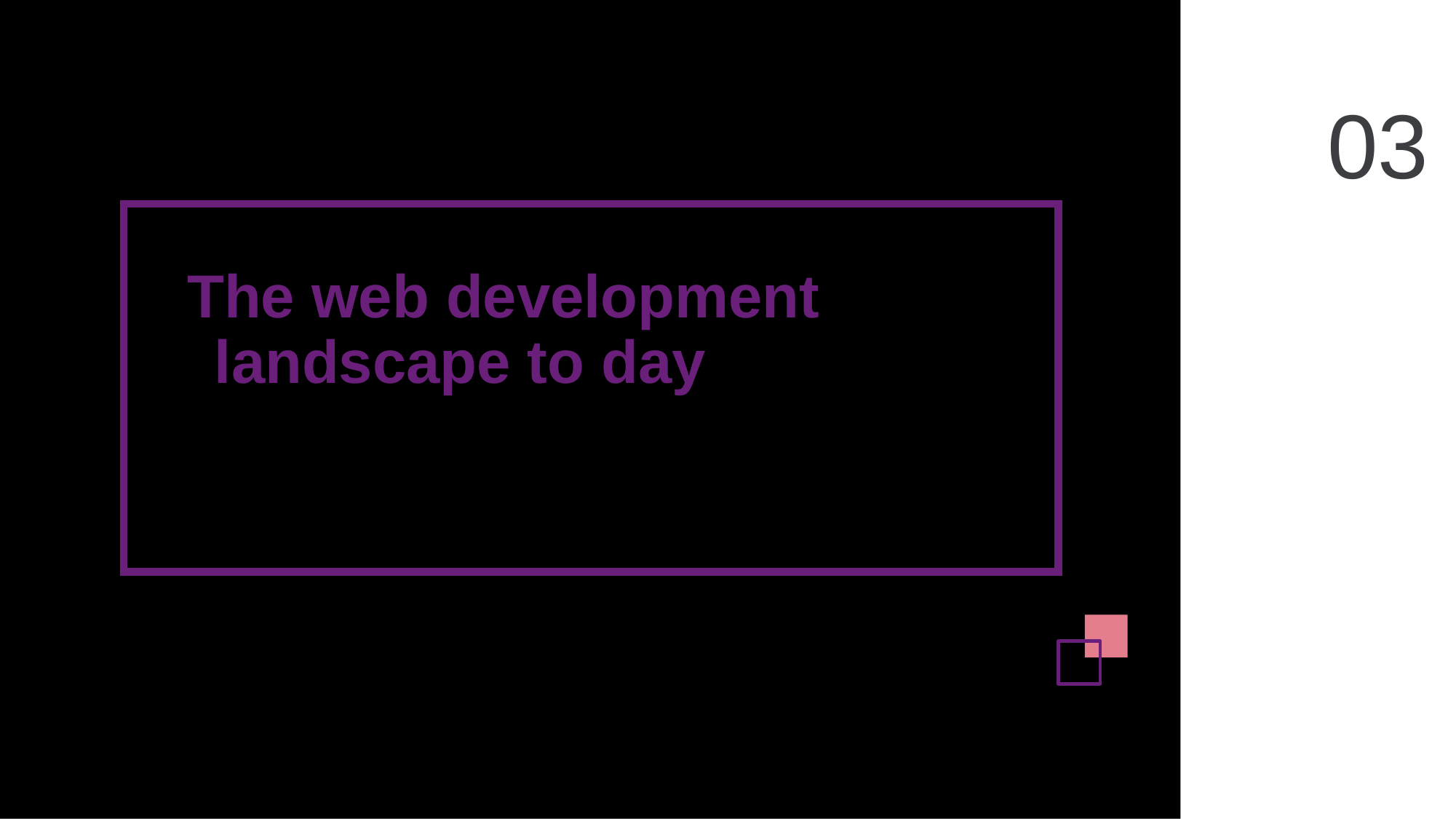

03
# The web development landscape to day